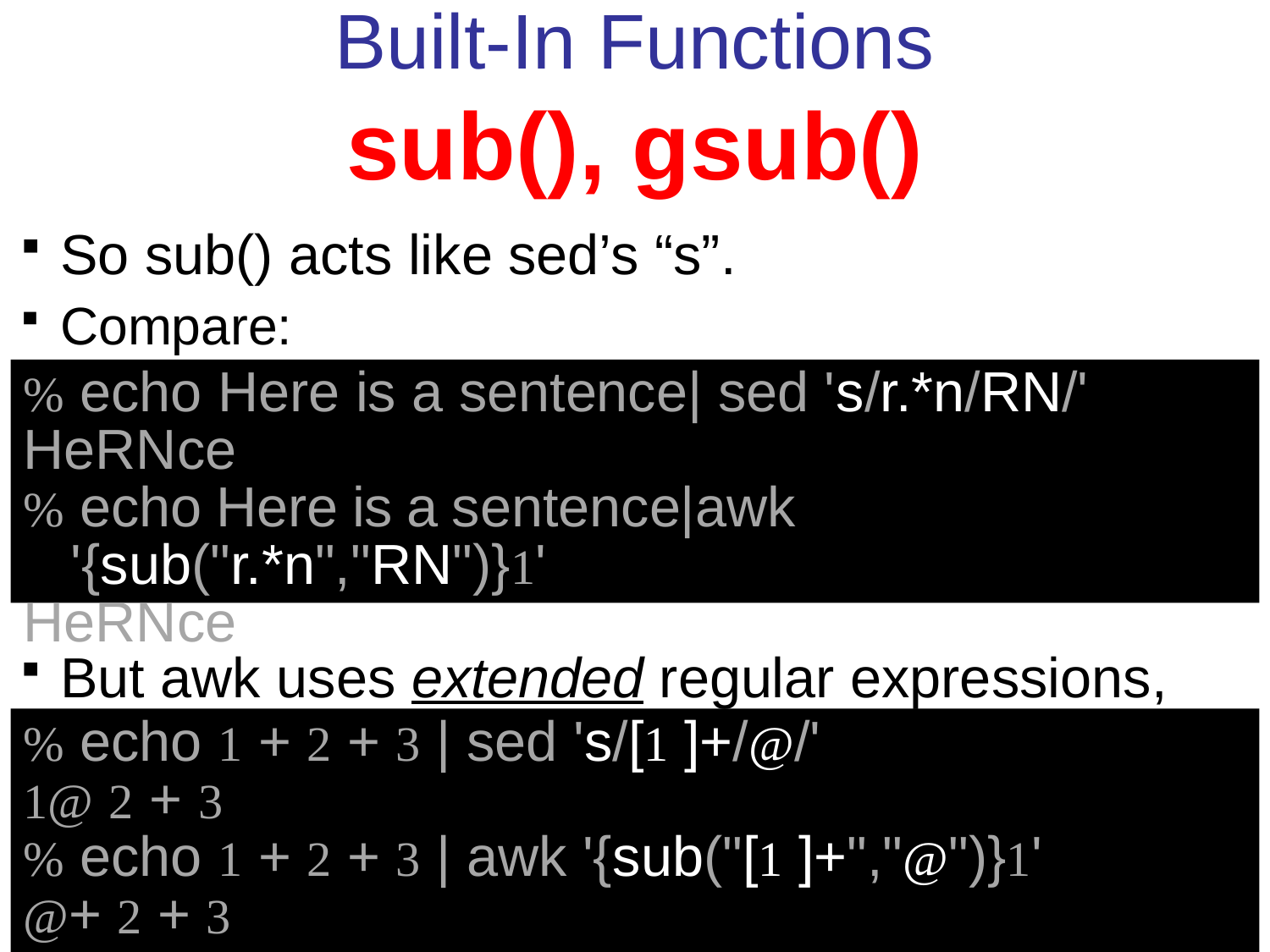

# Built-In Functions sub(), gsub()
So sub() acts like sed’s “s”.

Compare:

% echo Here is a sentence| sed 's/r.*n/RN/'
HeRNce
% echo Here is a sentence|awk '{sub("r.*n","RN")}1'
HeRNce
But awk uses extended regular expressions, so:

% echo 1 + 2 + 3 | sed 's/[1 ]+/@/'
1@ 2 + 3
% echo 1 + 2 + 3 | awk '{sub("[1 ]+","@")}1'
@+ 2 + 3